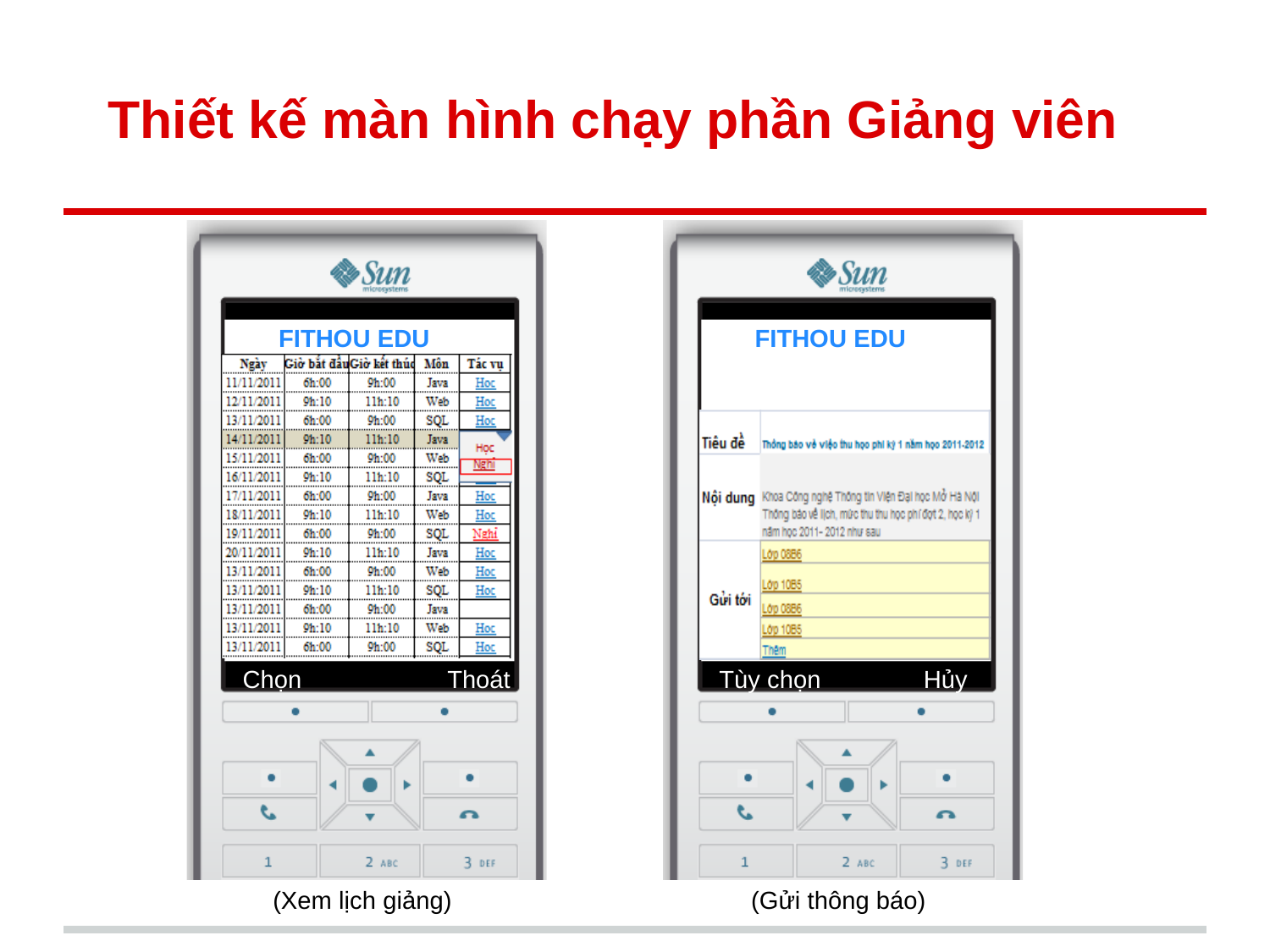

# Thiết kế màn hình chạy phần Giảng viên

FITHOU EDU
FITHOU EDU
Wellcome: Student

Chọn
Thoát
Tùy chọn
Hủy
(Xem lịch giảng)
(Gửi thông báo)